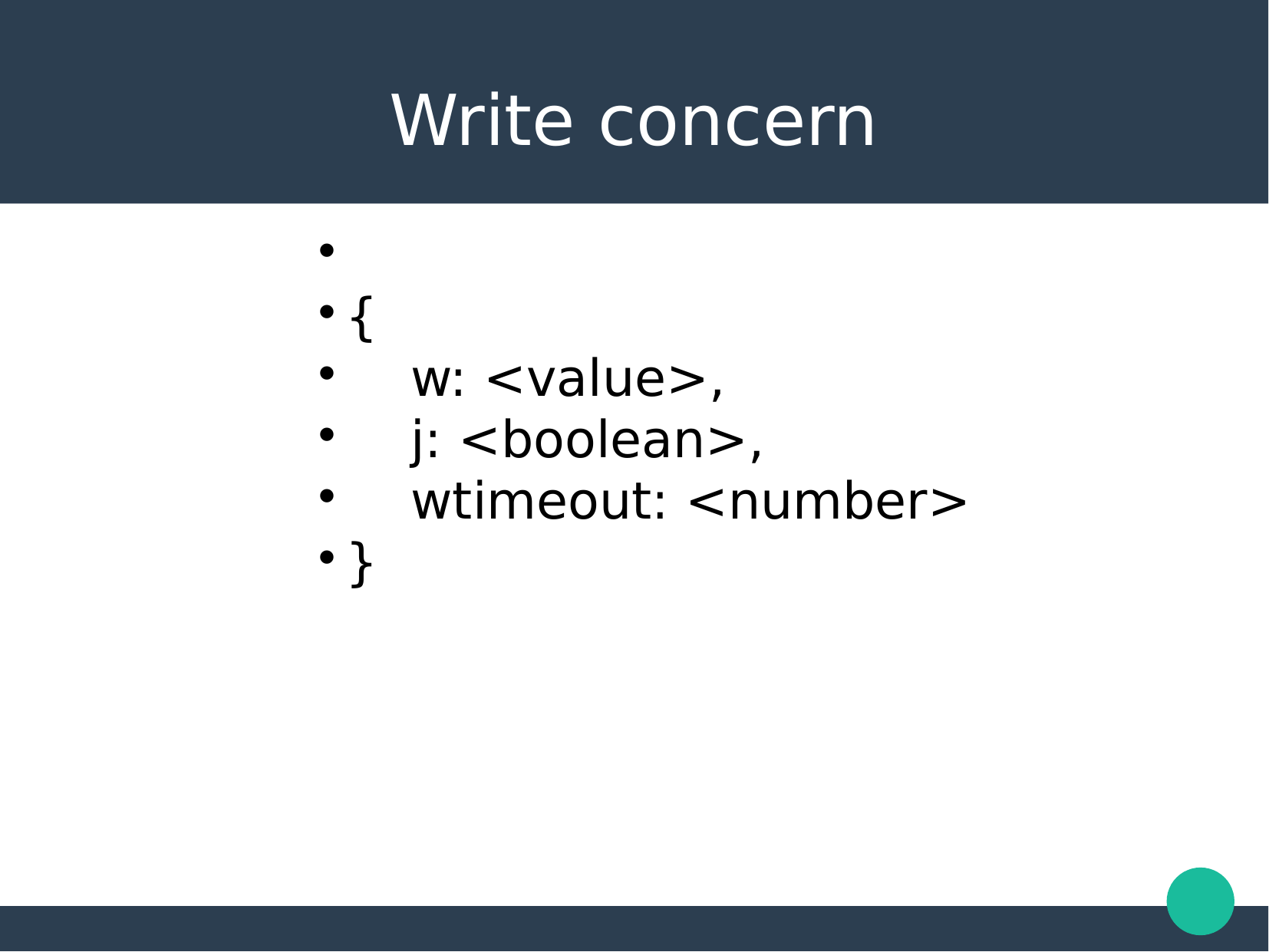

Write concern

{
    w: <value>,
    j: <boolean>,
    wtimeout: <number>
}